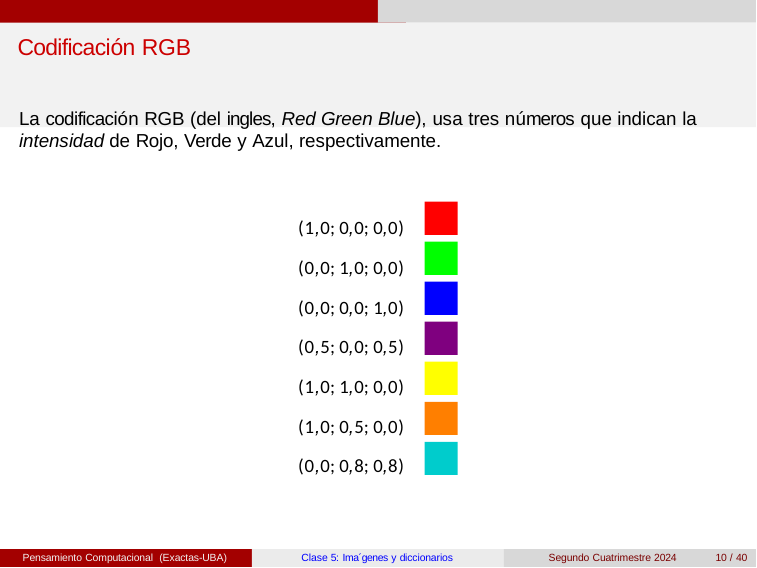

# Codificación RGB
La codificación RGB (del ingles, Red Green Blue), usa tres números que indican la
intensidad de Rojo, Verde y Azul, respectivamente.

(1,0; 0,0; 0,0)

(0,0; 1,0; 0,0)

(0,0; 0,0; 1,0)

(0,5; 0,0; 0,5)

(1,0; 1,0; 0,0)

(1,0; 0,5; 0,0)

(0,0; 0,8; 0,8)

Clase 5: Ima´genes y diccionarios
Pensamiento Computacional (Exactas-UBA)
Segundo Cuatrimestre 2024
10 / 40